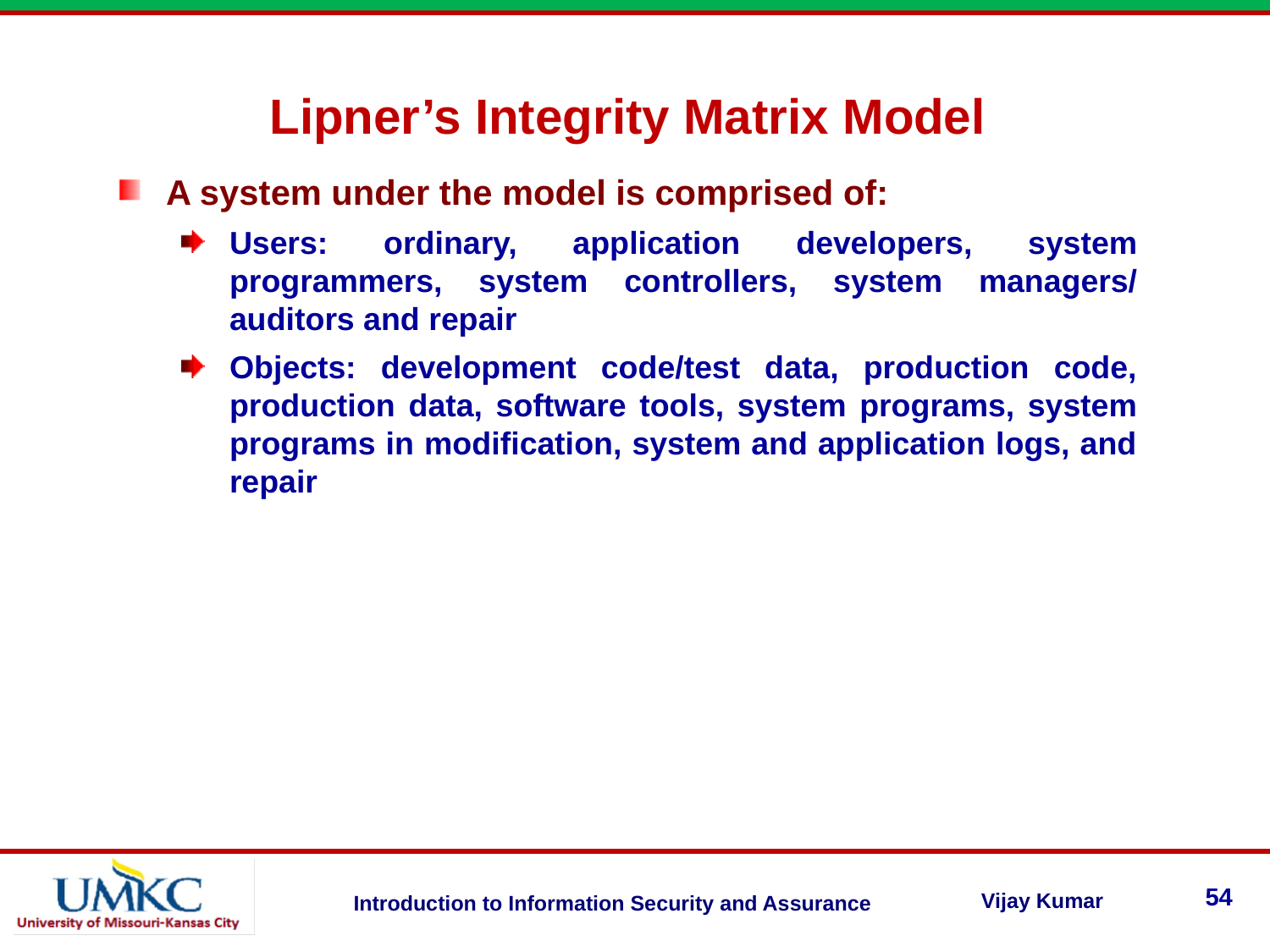

Lipner’s Integrity Matrix Model
A system under the model is comprised of:
Users: ordinary, application developers, system programmers, system controllers, system managers/ auditors and repair
Objects: development code/test data, production code, production data, software tools, system programs, system programs in modification, system and application logs, and repair
54